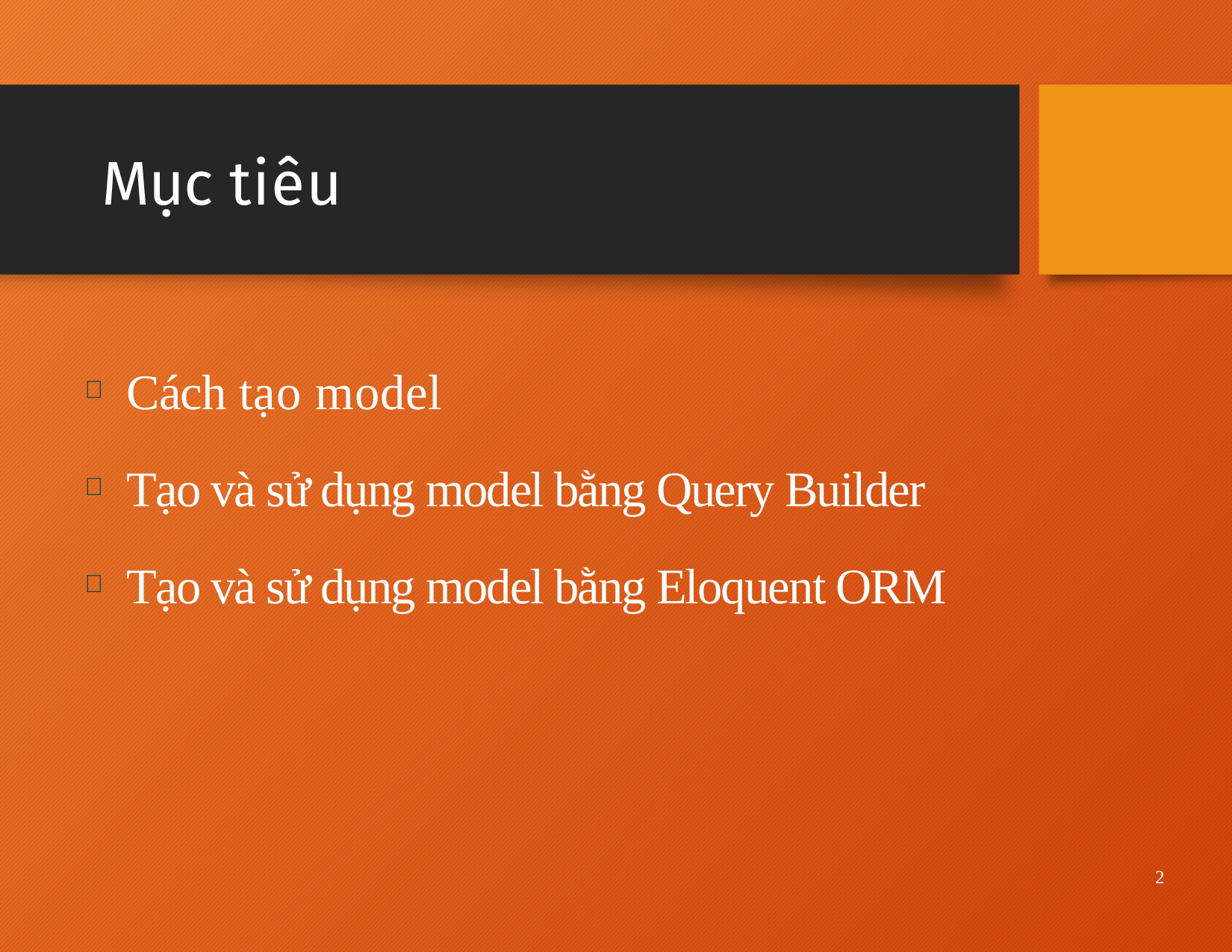

# Mục tiêu
Cách tạo model
Tạo và sử dụng model bằng Query Builder
Tạo và sử dụng model bằng Eloquent ORM
2